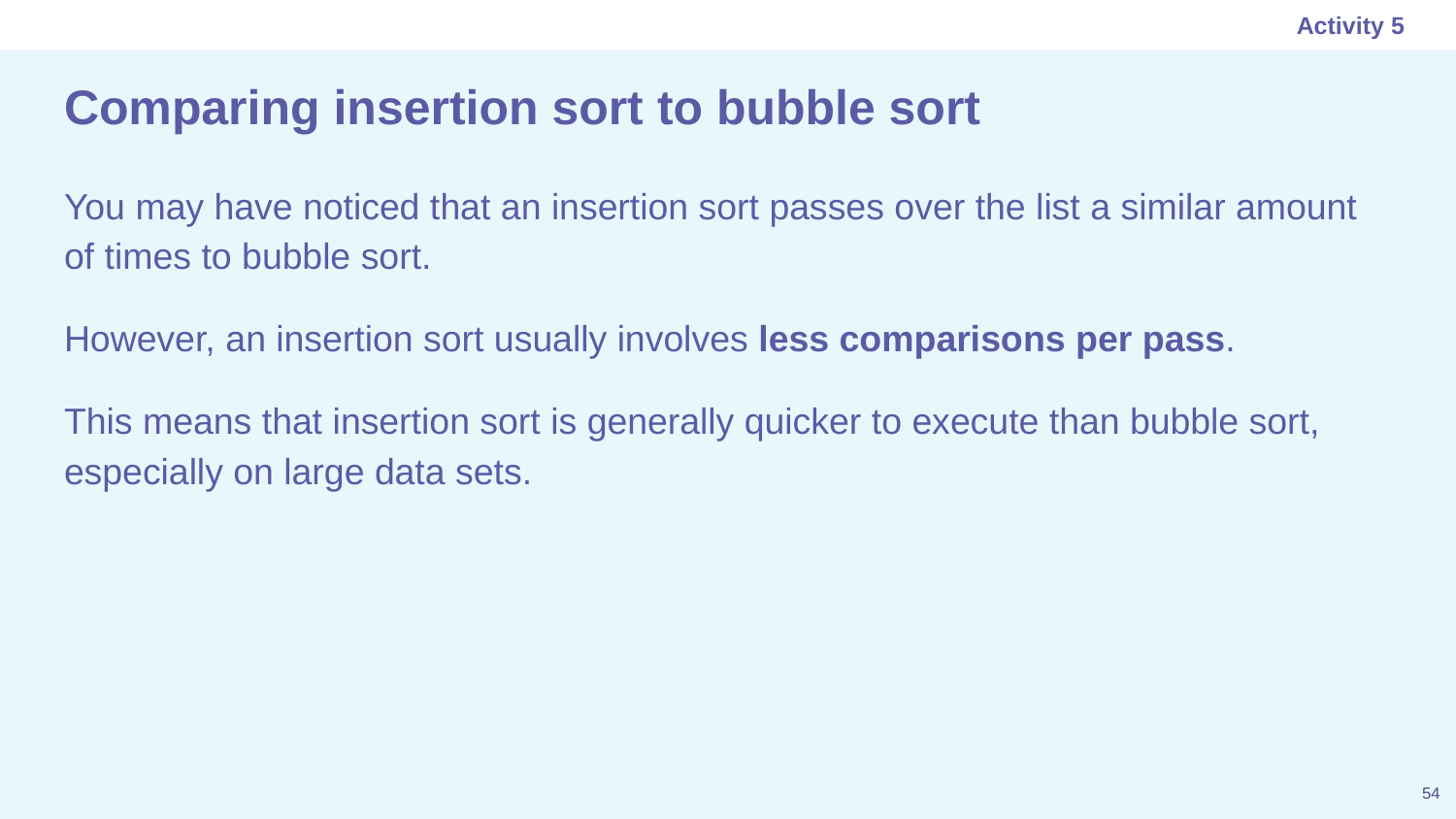

Activity 5
# Comparing insertion sort to bubble sort
You may have noticed that an insertion sort passes over the list a similar amount of times to bubble sort.
However, an insertion sort usually involves less comparisons per pass.
This means that insertion sort is generally quicker to execute than bubble sort, especially on large data sets.

54